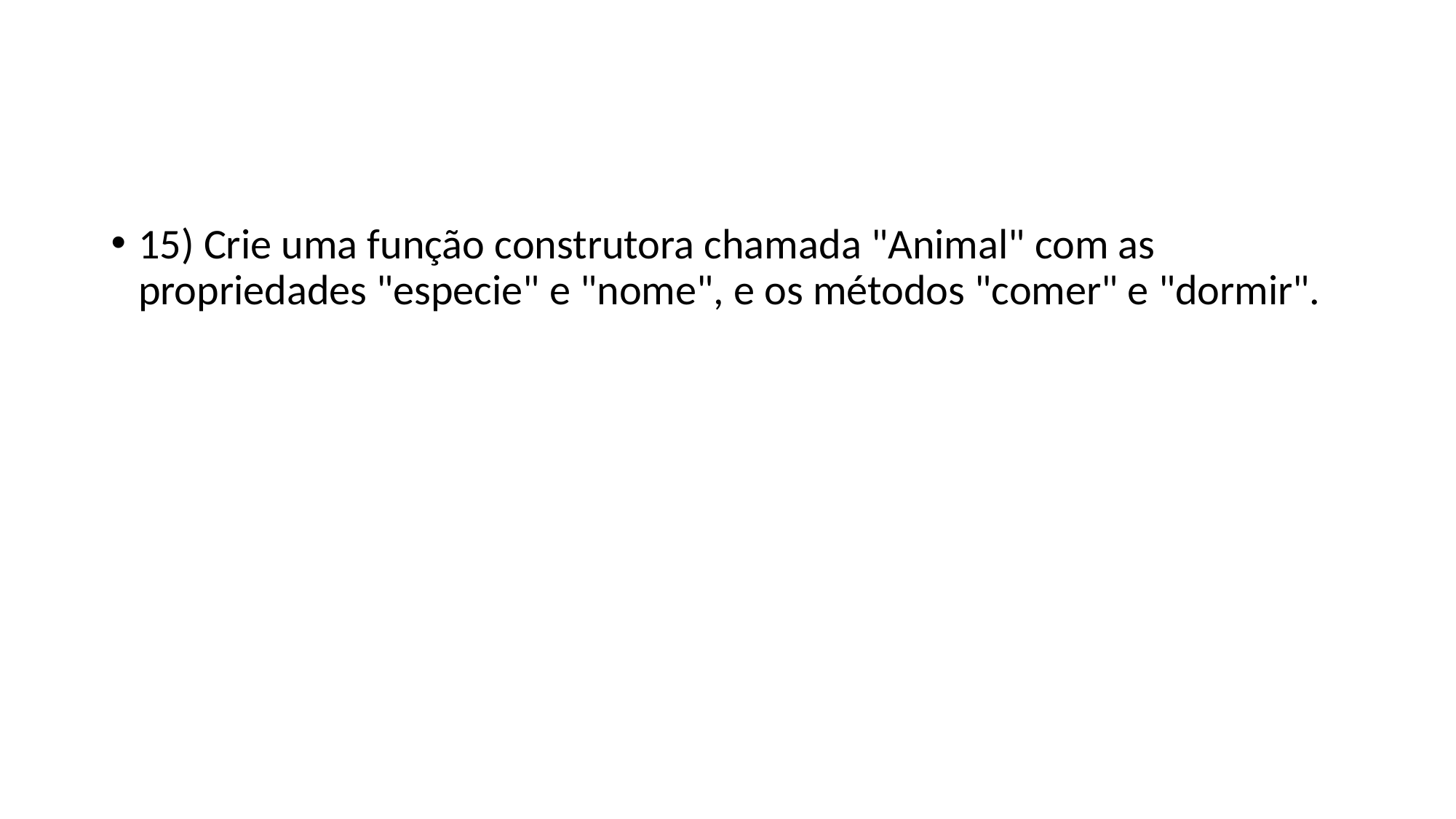

#
15) Crie uma função construtora chamada "Animal" com as propriedades "especie" e "nome", e os métodos "comer" e "dormir".